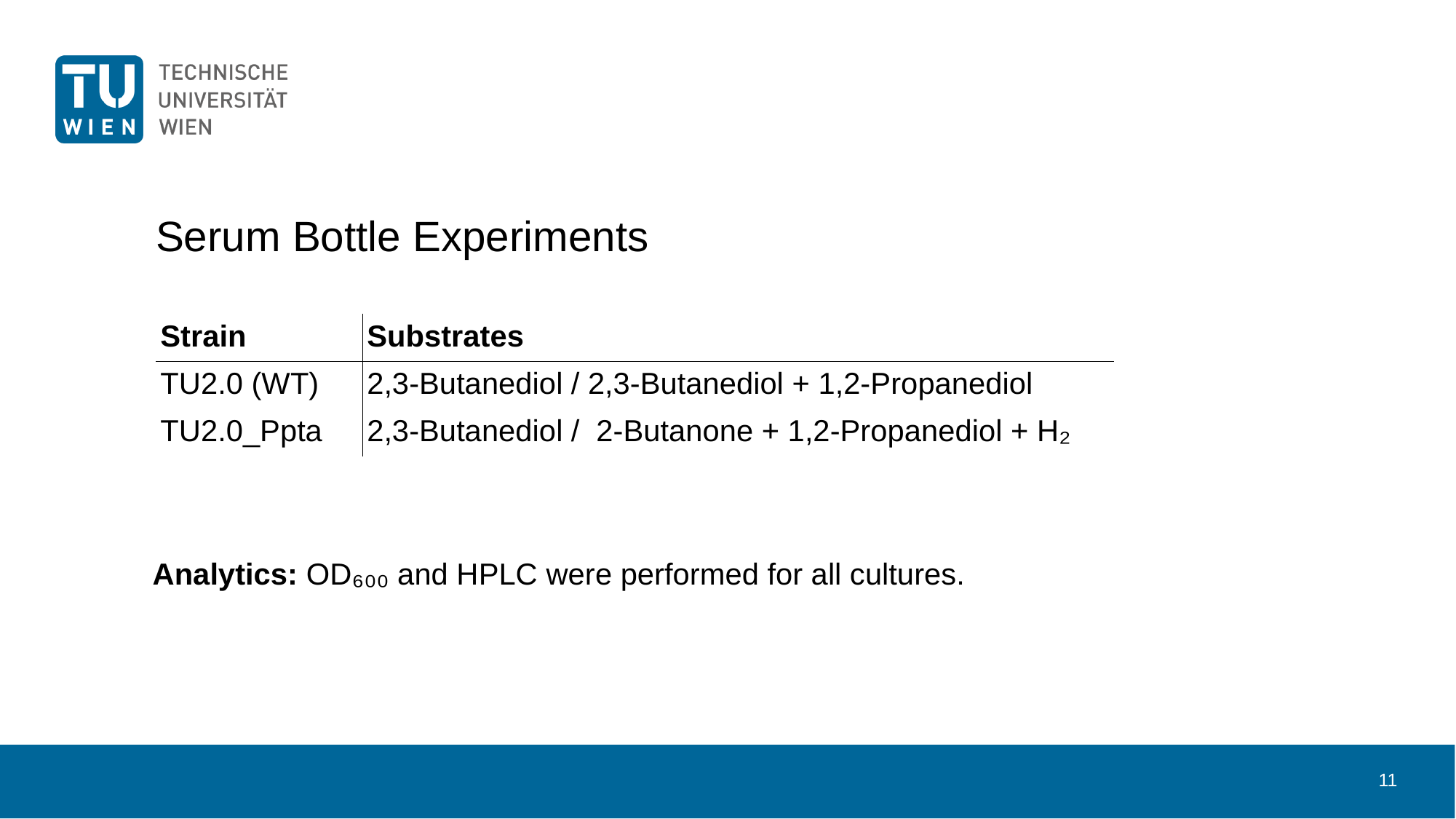

11
# Serum Bottle Experiments
| Strain | Substrates |
| --- | --- |
| TU2.0 (WT) | 2,3-Butanediol / 2,3-Butanediol + 1,2-Propanediol |
| TU2.0\_Ppta | 2,3-Butanediol / 2-Butanone + 1,2-Propanediol + H₂ |
Analytics: OD₆₀₀ and HPLC were performed for all cultures.